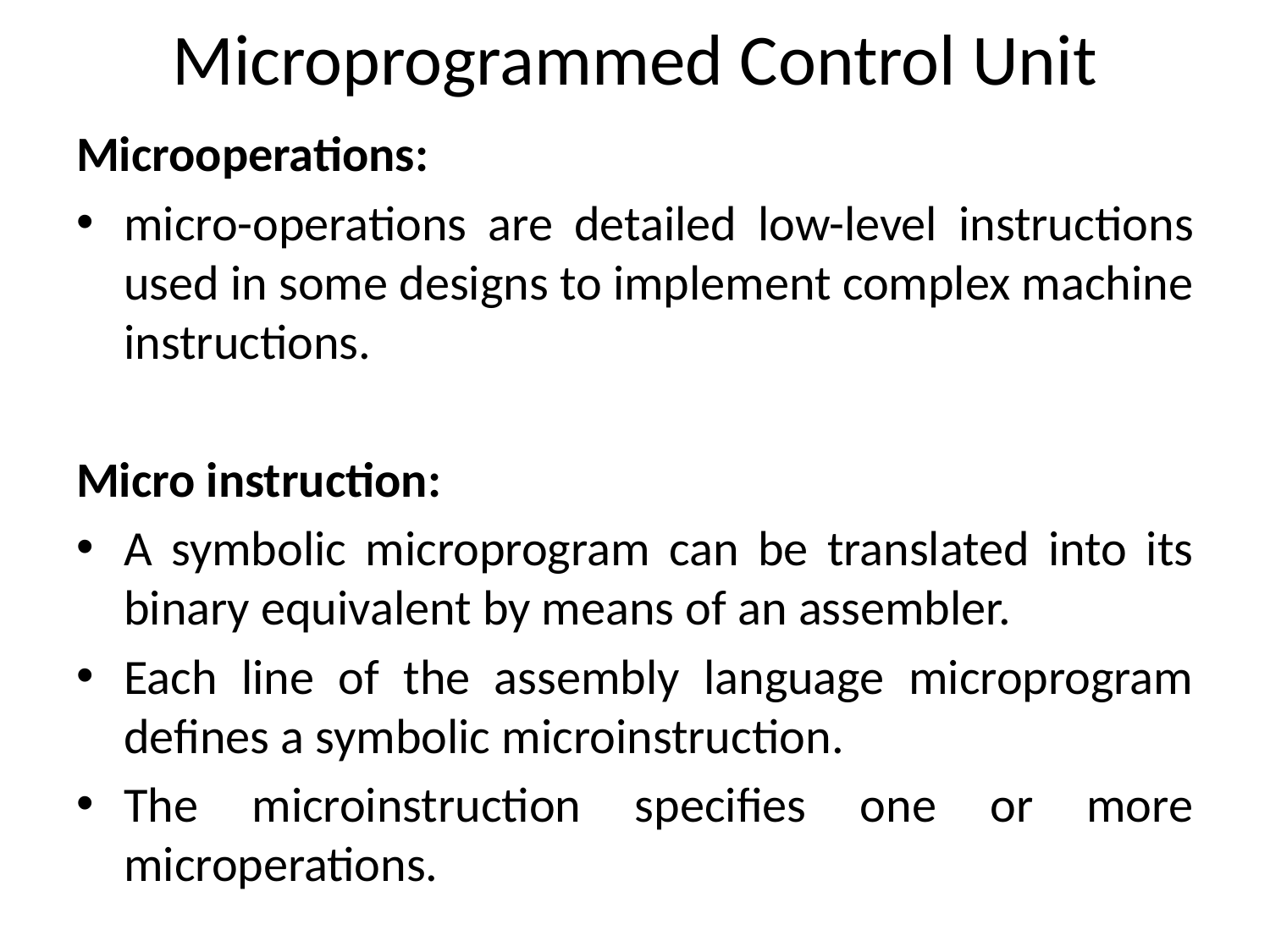

# Microprogrammed Control Unit
Microoperations:
micro-operations are detailed low-level instructions used in some designs to implement complex machine instructions.

Micro instruction:
A symbolic microprogram can be translated into its binary equivalent by means of an assembler.
Each line of the assembly language microprogram defines a symbolic microinstruction.
The microinstruction specifies one or more microperations.